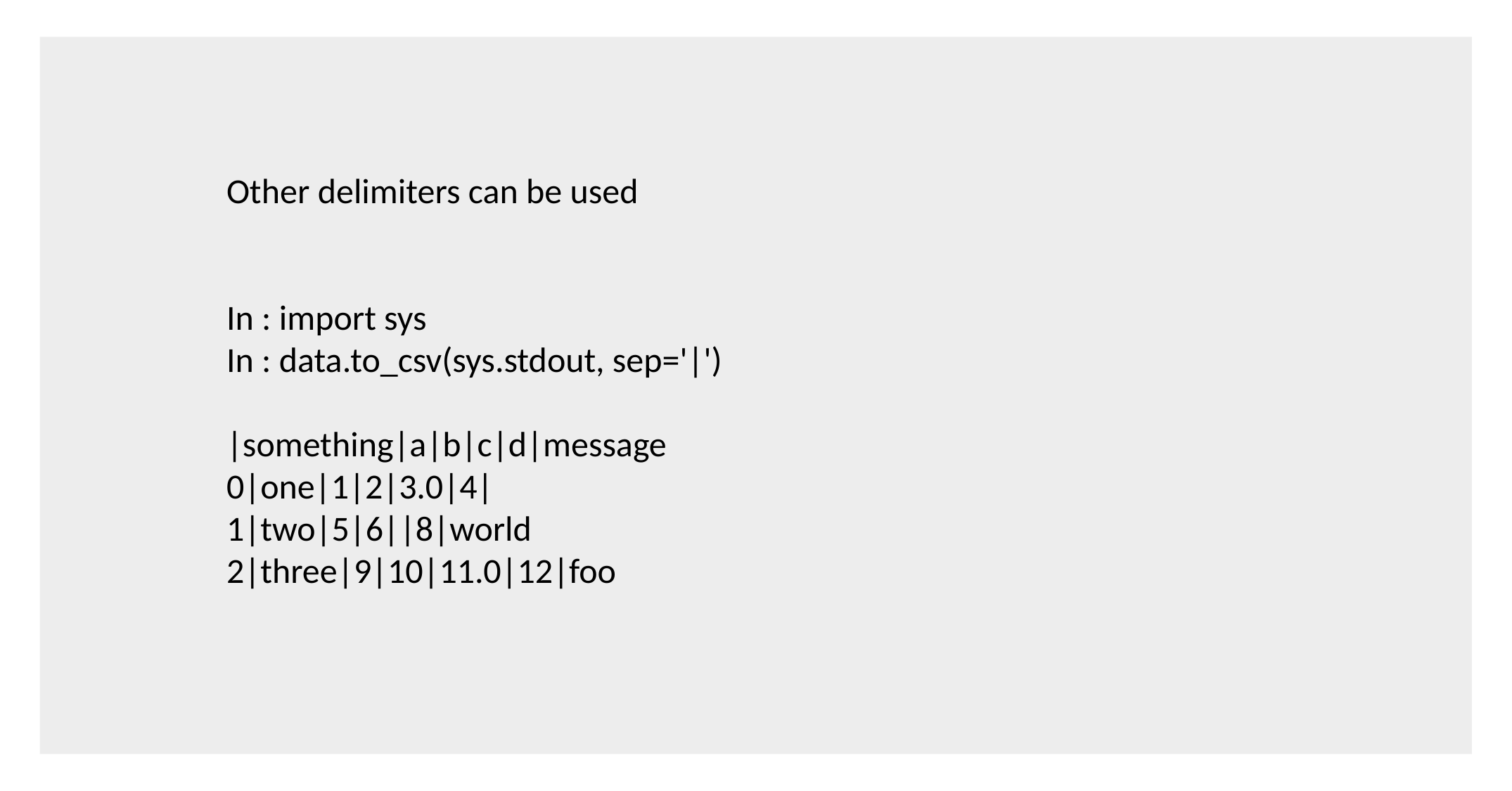

Other delimiters can be used

In : import sys
In : data.to_csv(sys.stdout, sep='|')

|something|a|b|c|d|message
0|one|1|2|3.0|4|
1|two|5|6||8|world
2|three|9|10|11.0|12|foo